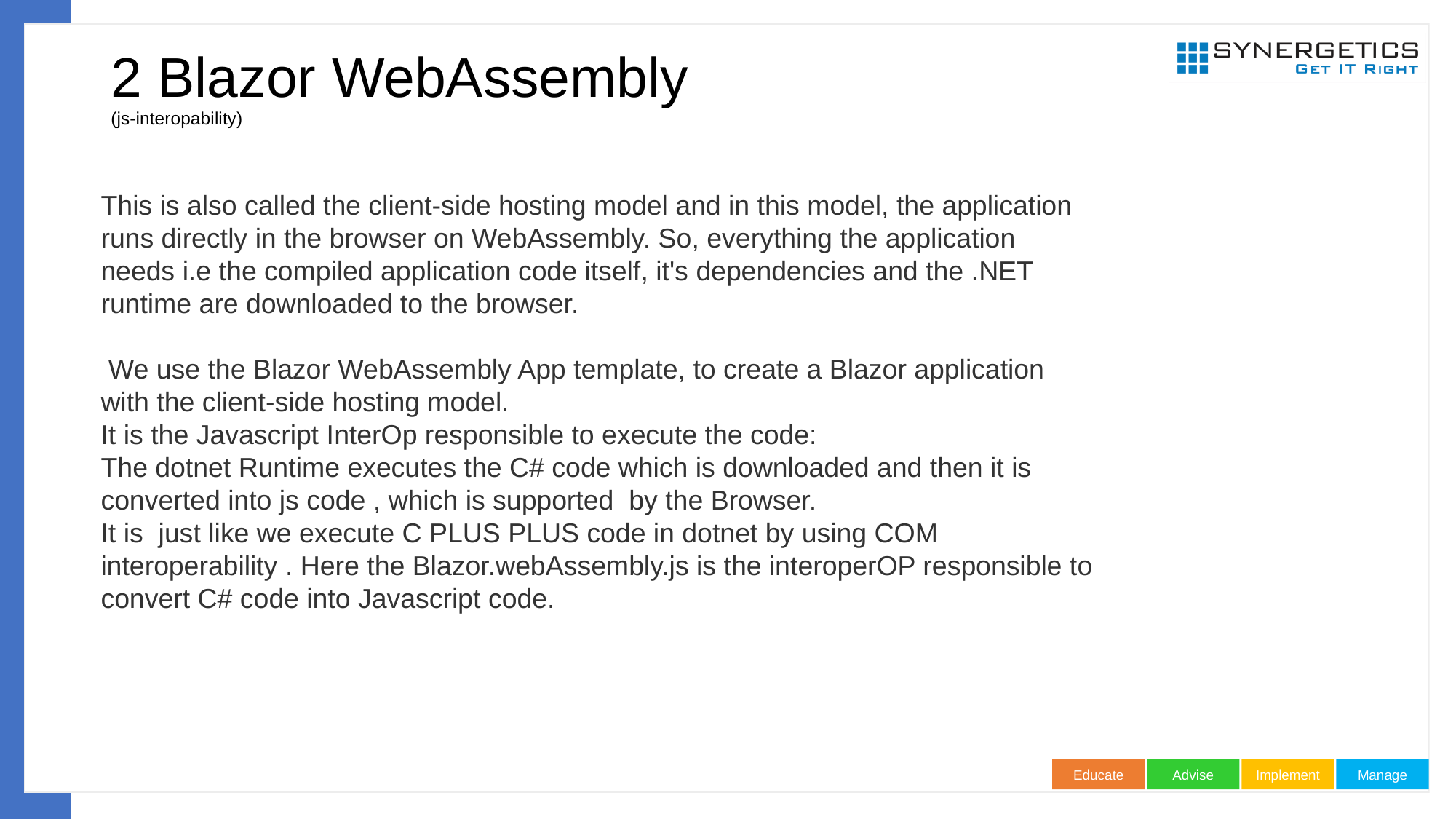

# 2 Blazor WebAssembly (js-interopability)
This is also called the client-side hosting model and in this model, the application runs directly in the browser on WebAssembly. So, everything the application needs i.e the compiled application code itself, it's dependencies and the .NET runtime are downloaded to the browser.

 We use the Blazor WebAssembly App template, to create a Blazor application with the client-side hosting model.
It is the Javascript InterOp responsible to execute the code:
The dotnet Runtime executes the C# code which is downloaded and then it is converted into js code , which is supported  by the Browser.
It is  just like we execute C PLUS PLUS code in dotnet by using COM interoperability . Here the Blazor.webAssembly.js is the interoperOP responsible to convert C# code into Javascript code.